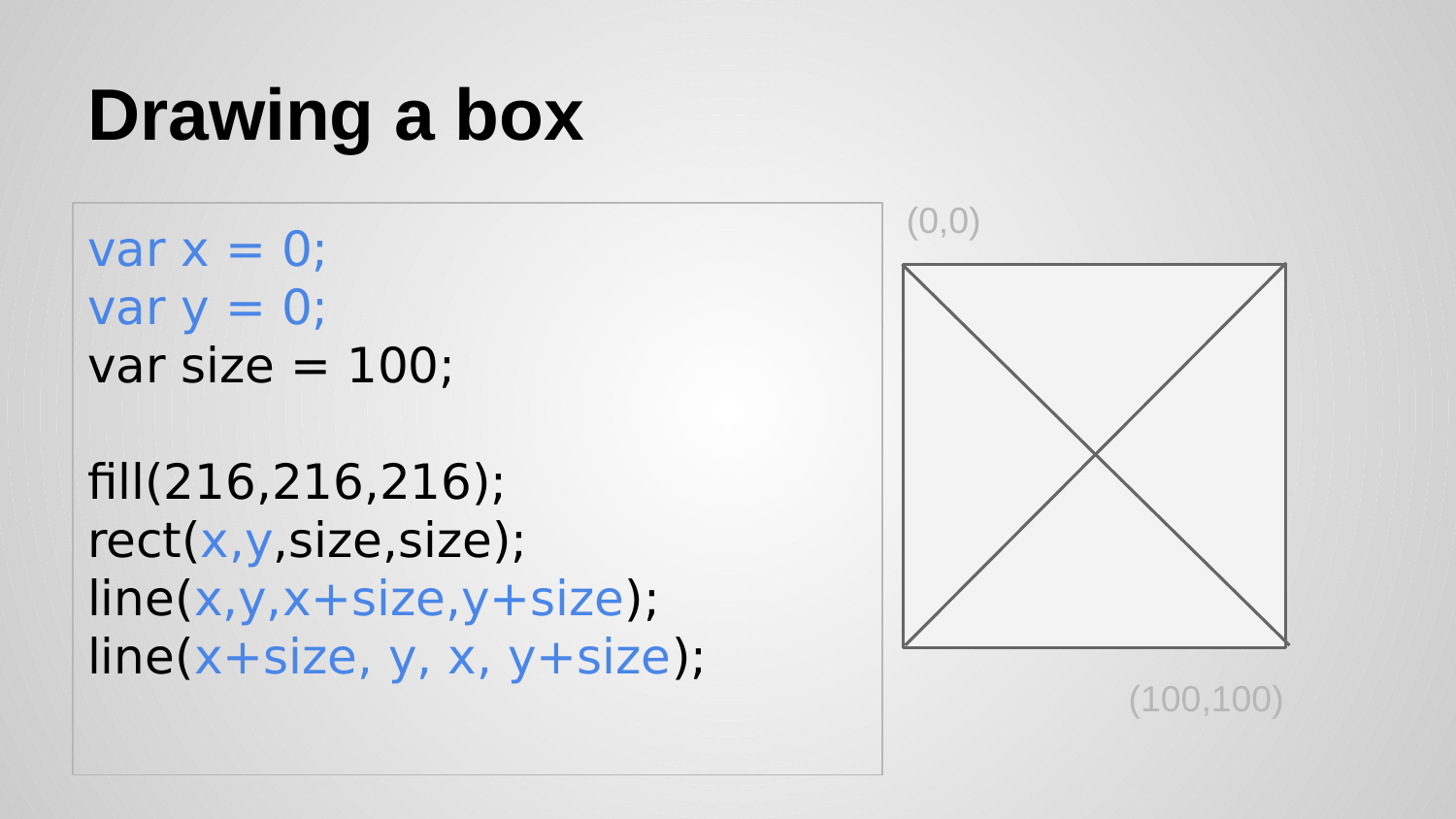

# Drawing a box
(0,0)

(100,100)
var x = 0;
var y = 0;
var size = 100;

fill(216,216,216);
rect(x,y,size,size);
line(x,y,x+size,y+size);
line(x+size, y, x, y+size);